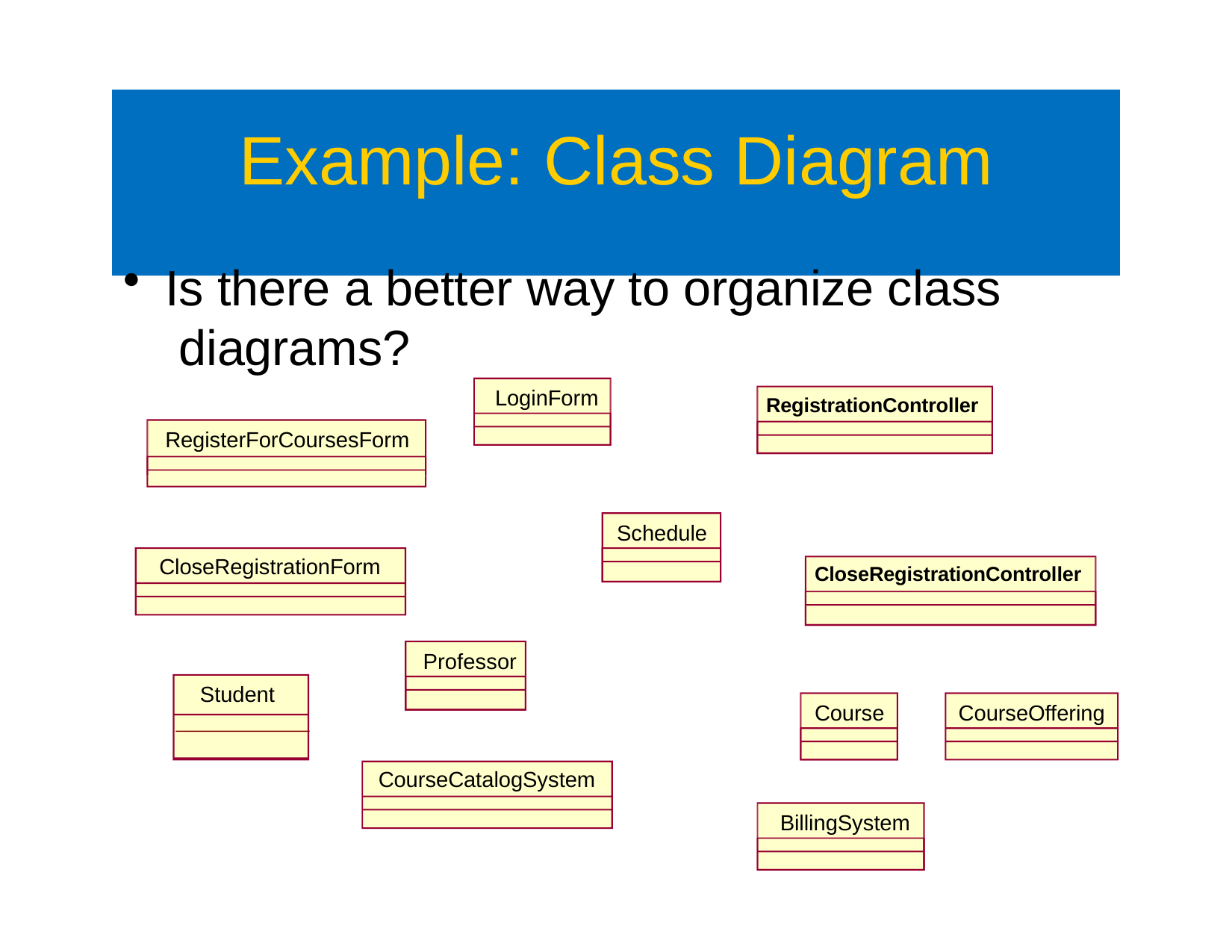

# Example: Class Diagram
Is there a better way to organize class  diagrams?

LoginForm

RegistrationController

RegisterForCoursesForm

Schedule

CloseRegistrationForm

CloseRegistrationController

Professor

Student

Course
CourseOffering

CourseCatalogSystem

BillingSystem